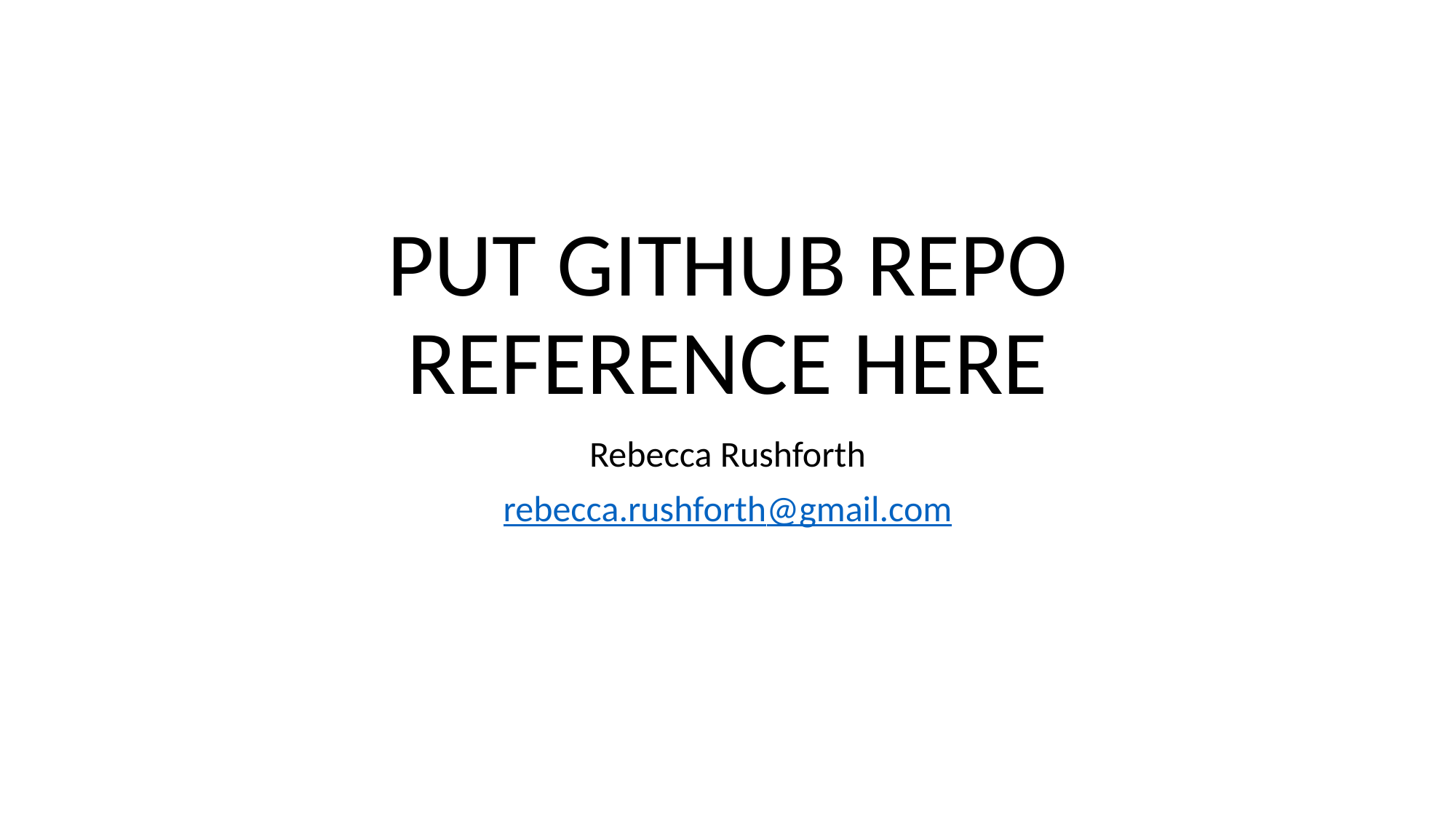

# PUT GITHUB REPO REFERENCE HERE
Rebecca Rushforth
rebecca.rushforth@gmail.com